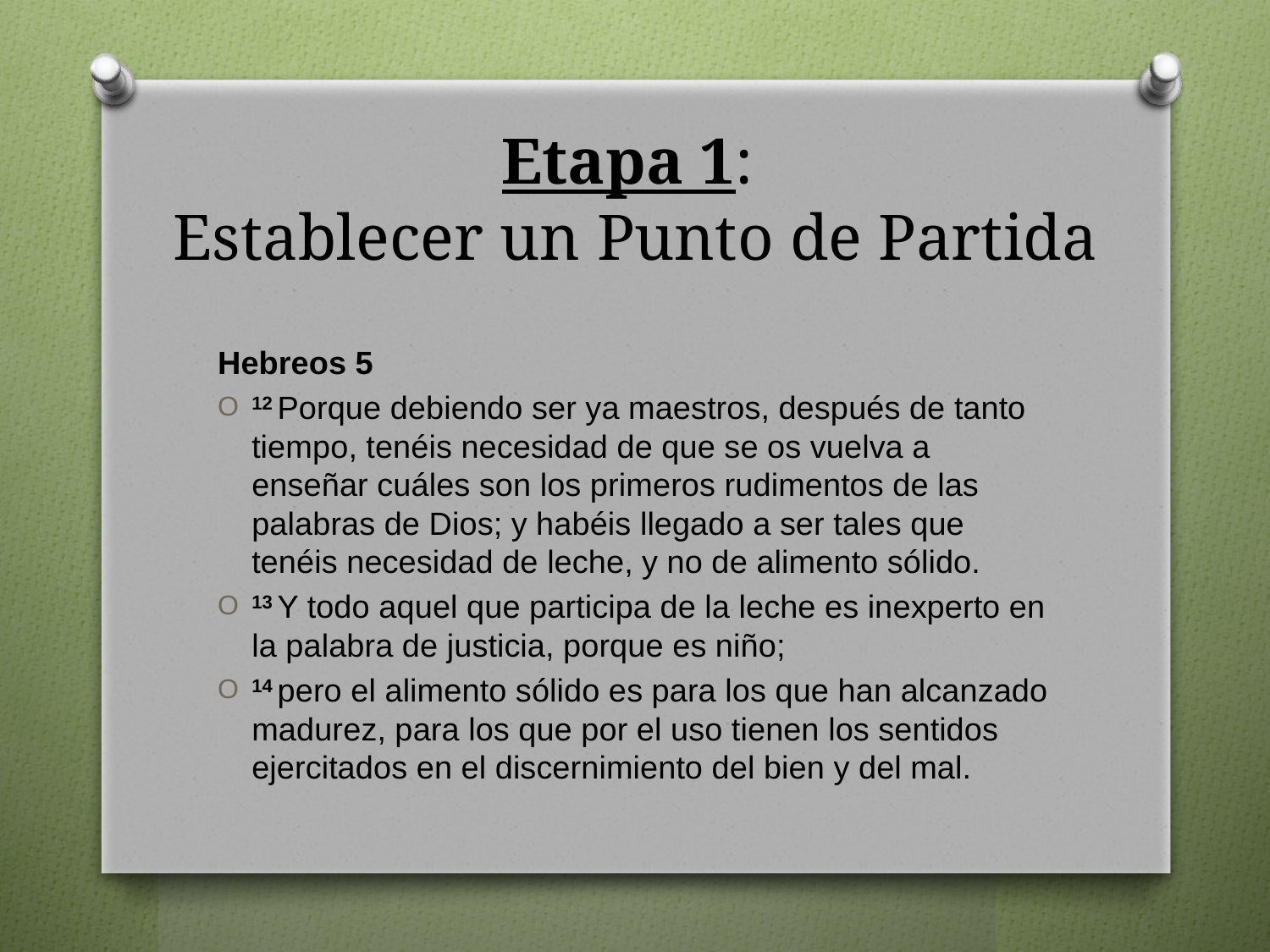

# Etapa 1: Establecer un Punto de Partida
Hebreos 5
12 Porque debiendo ser ya maestros, después de tanto tiempo, tenéis necesidad de que se os vuelva a enseñar cuáles son los primeros rudimentos de las palabras de Dios; y habéis llegado a ser tales que tenéis necesidad de leche, y no de alimento sólido.
13 Y todo aquel que participa de la leche es inexperto en la palabra de justicia, porque es niño;
14 pero el alimento sólido es para los que han alcanzado madurez, para los que por el uso tienen los sentidos ejercitados en el discernimiento del bien y del mal.